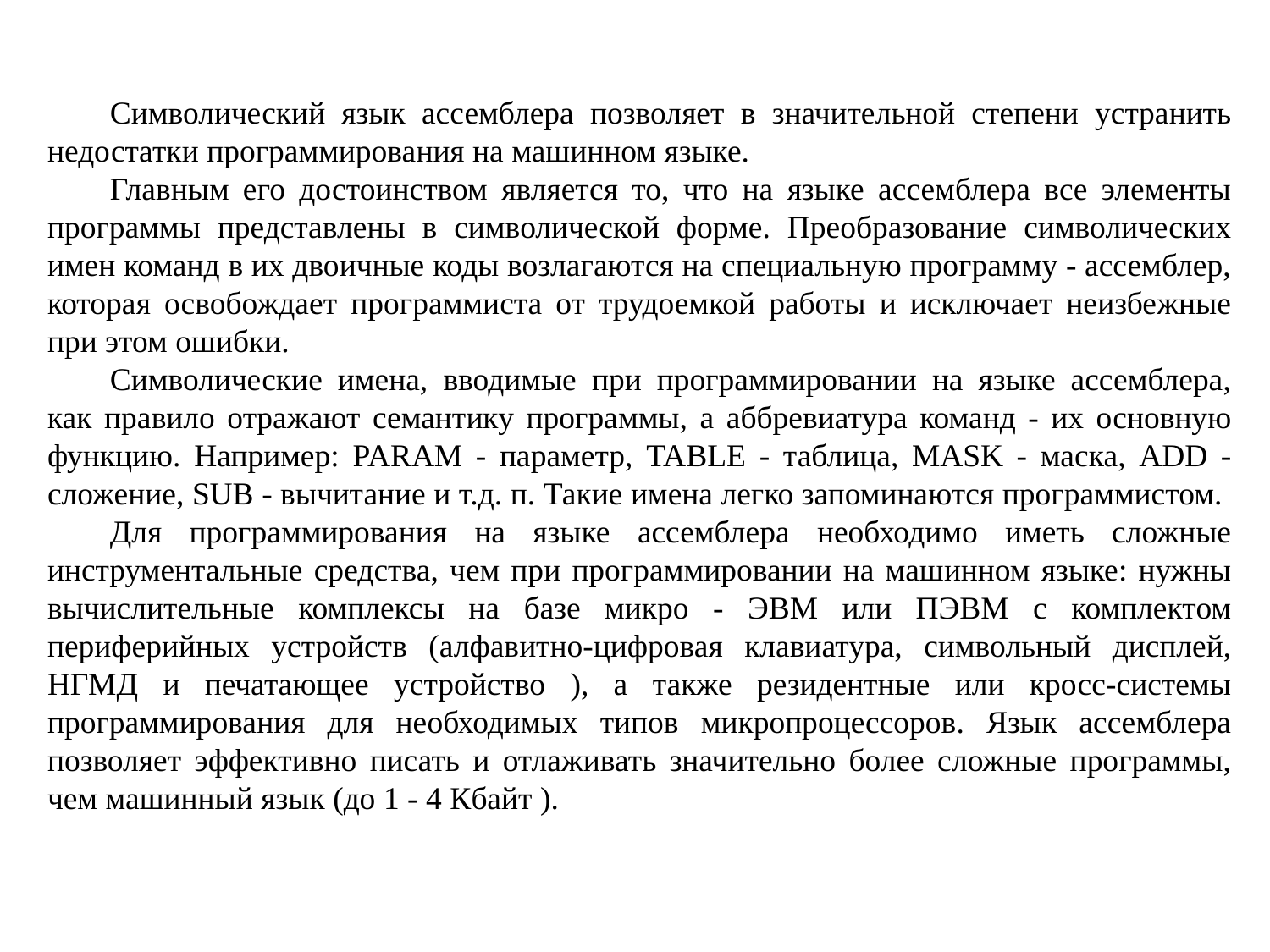

Символический язык ассемблера позволяет в значительной степени устранить недостатки программирования на машинном языке.
Главным его достоинством является то, что на языке ассемблера все элементы программы представлены в символической форме. Преобразование символических имен команд в их двоичные коды возлагаются на специальную программу - ассемблер, которая освобождает программиста от трудоемкой работы и исключает неизбежные при этом ошибки.
Символические имена, вводимые при программировании на языке ассемблера, как правило отражают семантику программы, а аббревиатура команд - их основную функцию. Например: PARAM - параметр, TABLE - таблица, MASK - маска, ADD - сложение, SUB - вычитание и т.д. п. Такие имена легко запоминаются программистом.
Для программирования на языке ассемблера необходимо иметь сложные инструментальные средства, чем при программировании на машинном языке: нужны вычислительные комплексы на базе микро - ЭВМ или ПЭВМ с комплектом периферийных устройств (алфавитно-цифровая клавиатура, символьный дисплей, НГМД и печатающее устройство ), а также резидентные или кросс-системы программирования для необходимых типов микропроцессоров. Язык ассемблера позволяет эффективно писать и отлаживать значительно более сложные программы, чем машинный язык (до 1 - 4 Кбайт ).